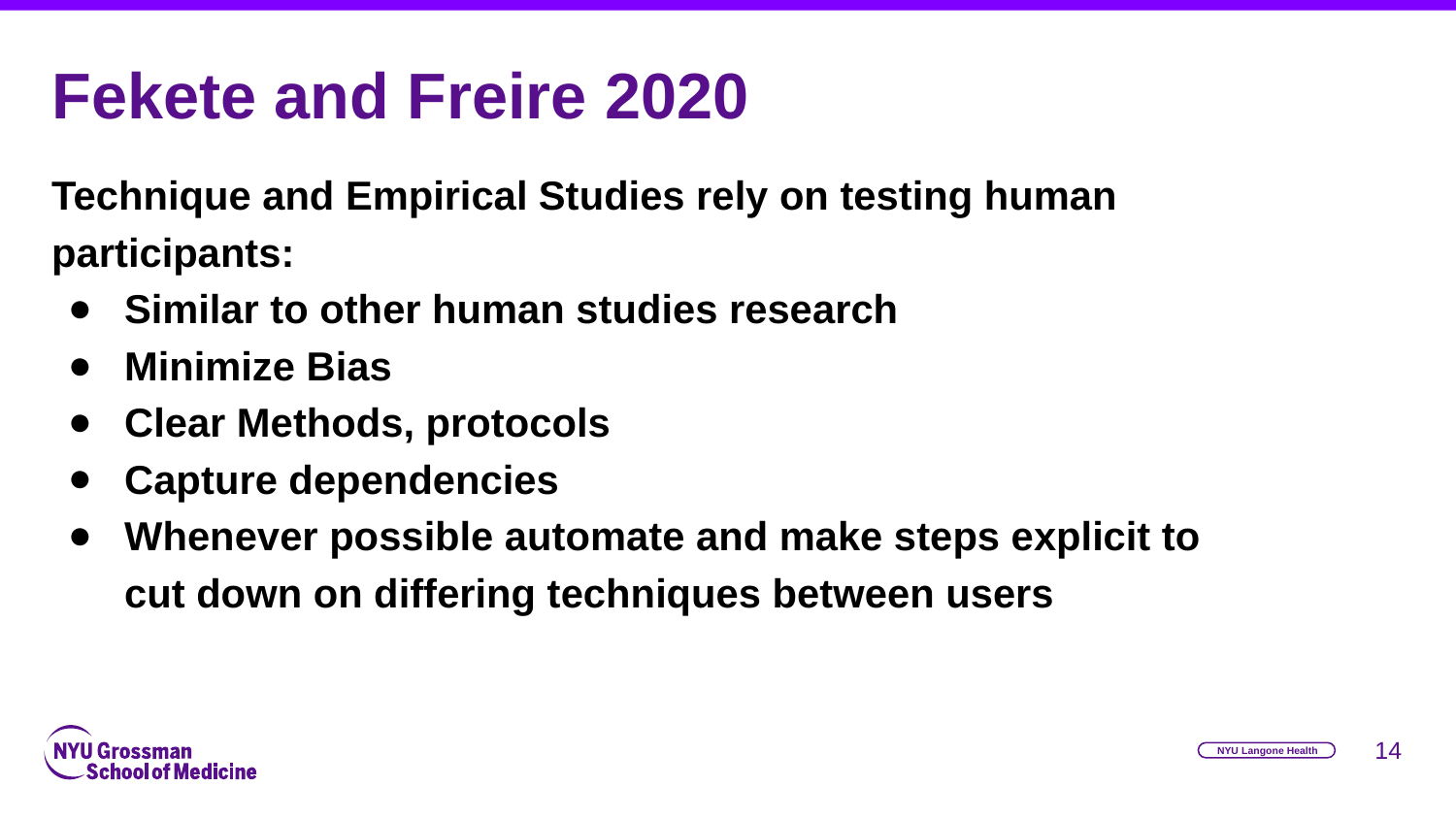

# Fekete and Freire 2020
Technique and Empirical Studies rely on testing human participants:
Similar to other human studies research
Minimize Bias
Clear Methods, protocols
Capture dependencies
Whenever possible automate and make steps explicit to cut down on differing techniques between users
14
NYU Langone Health